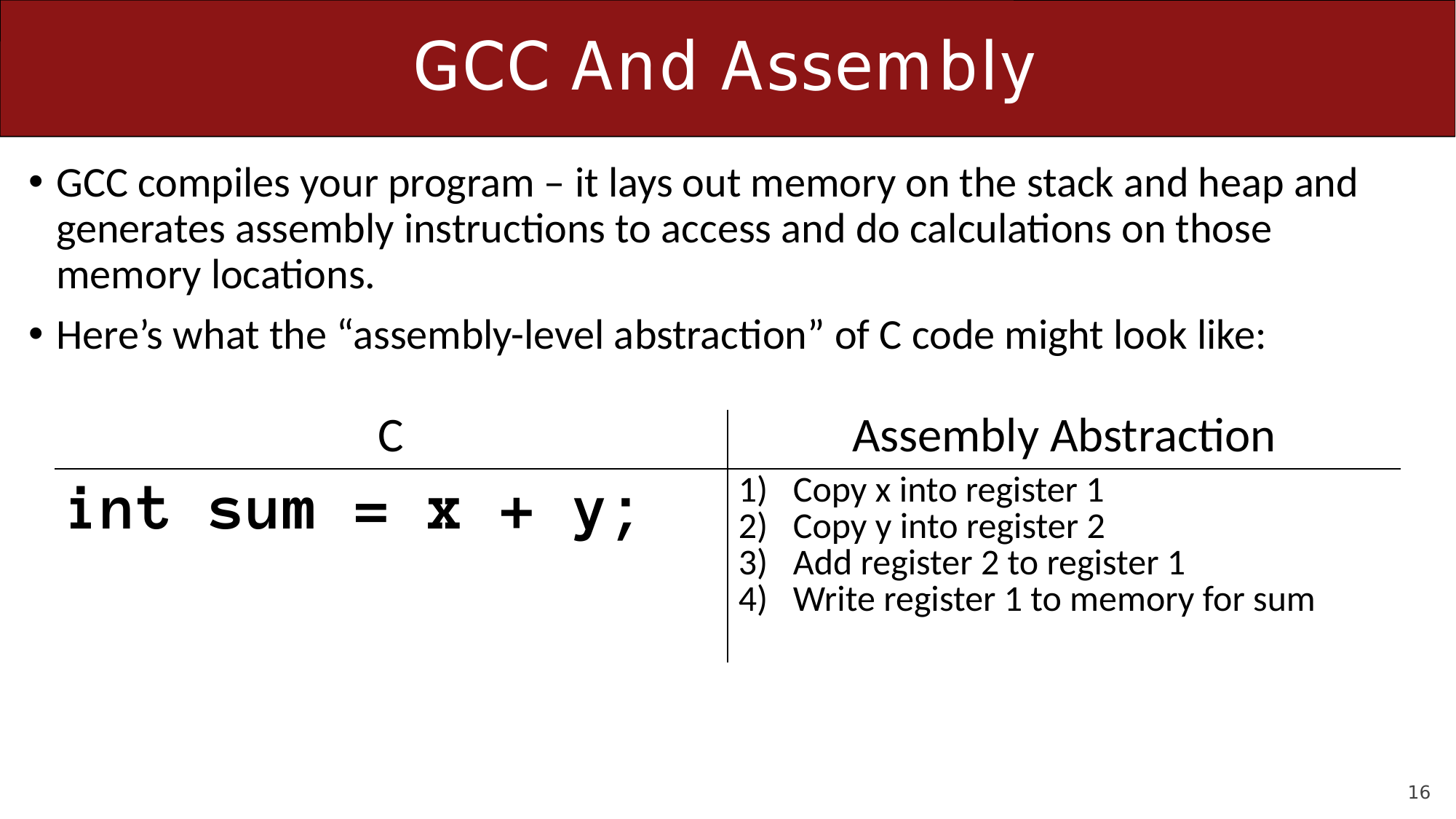

# GCC And Assembly
GCC compiles your program – it lays out memory on the stack and heap and generates assembly instructions to access and do calculations on those memory locations.
Here’s what the “assembly-level abstraction” of C code might look like:

| C | Assembly Abstraction |
| --- | --- |
| int sum = x + y; | Copy x into register 1 Copy y into register 2 Add register 2 to register 1 Write register 1 to memory for sum |